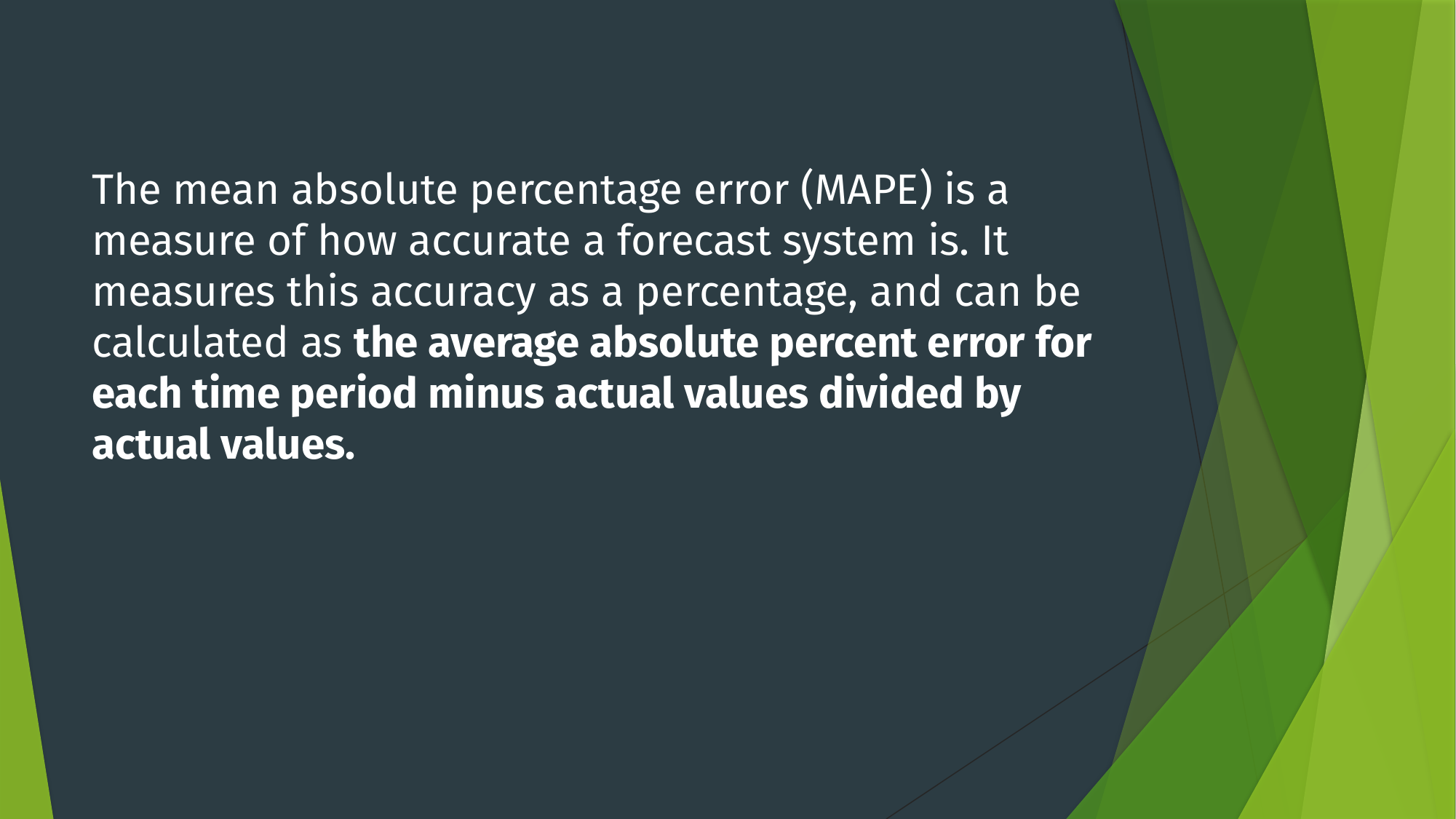

The mean absolute percentage error (MAPE) is a measure of how accurate a forecast system is. It measures this accuracy as a percentage, and can be calculated as the average absolute percent error for each time period minus actual values divided by actual values.